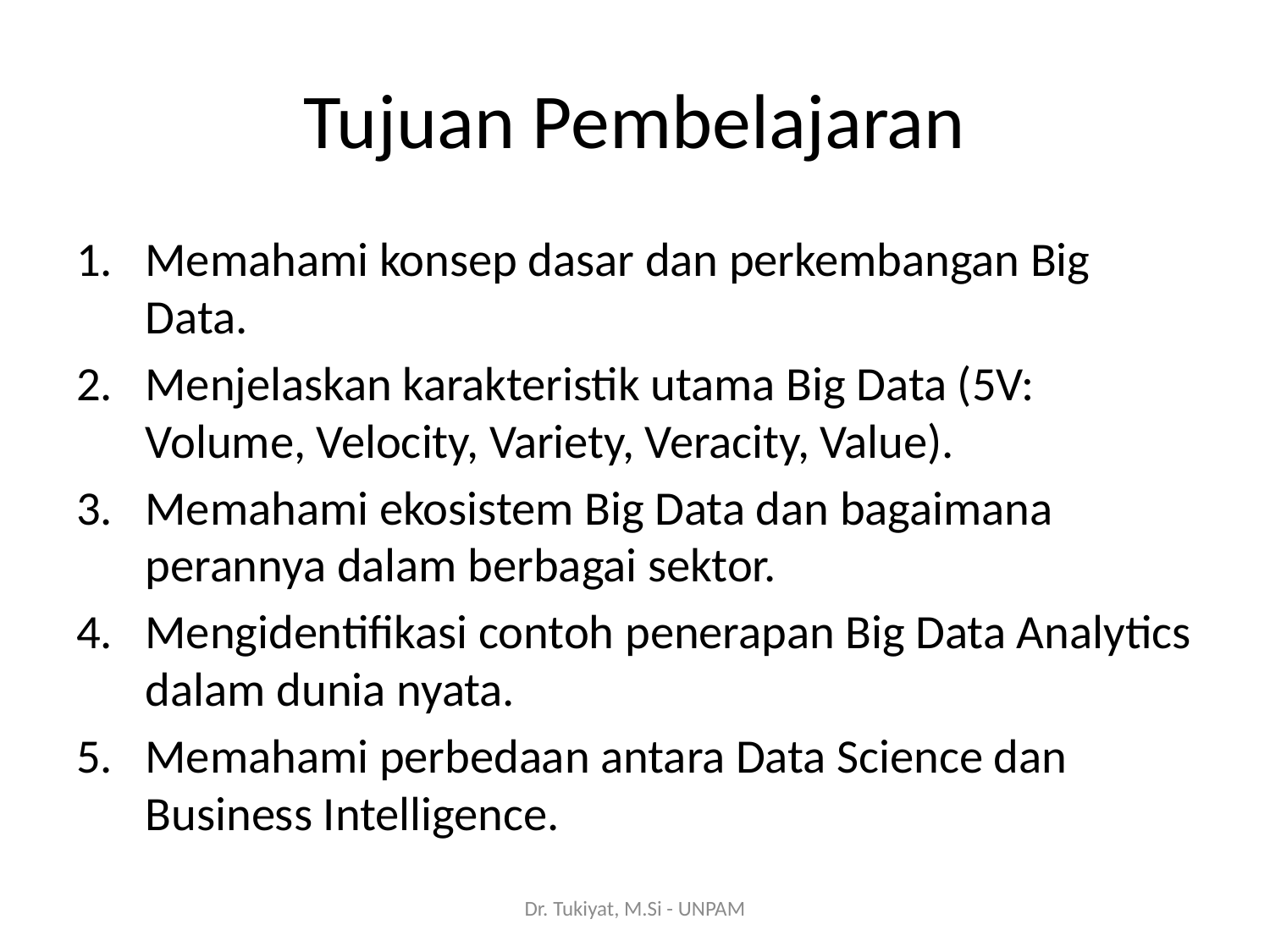

# Tujuan Pembelajaran
Memahami konsep dasar dan perkembangan Big Data.
Menjelaskan karakteristik utama Big Data (5V: Volume, Velocity, Variety, Veracity, Value).
Memahami ekosistem Big Data dan bagaimana perannya dalam berbagai sektor.
Mengidentifikasi contoh penerapan Big Data Analytics dalam dunia nyata.
Memahami perbedaan antara Data Science dan Business Intelligence.
Dr. Tukiyat, M.Si - UNPAM